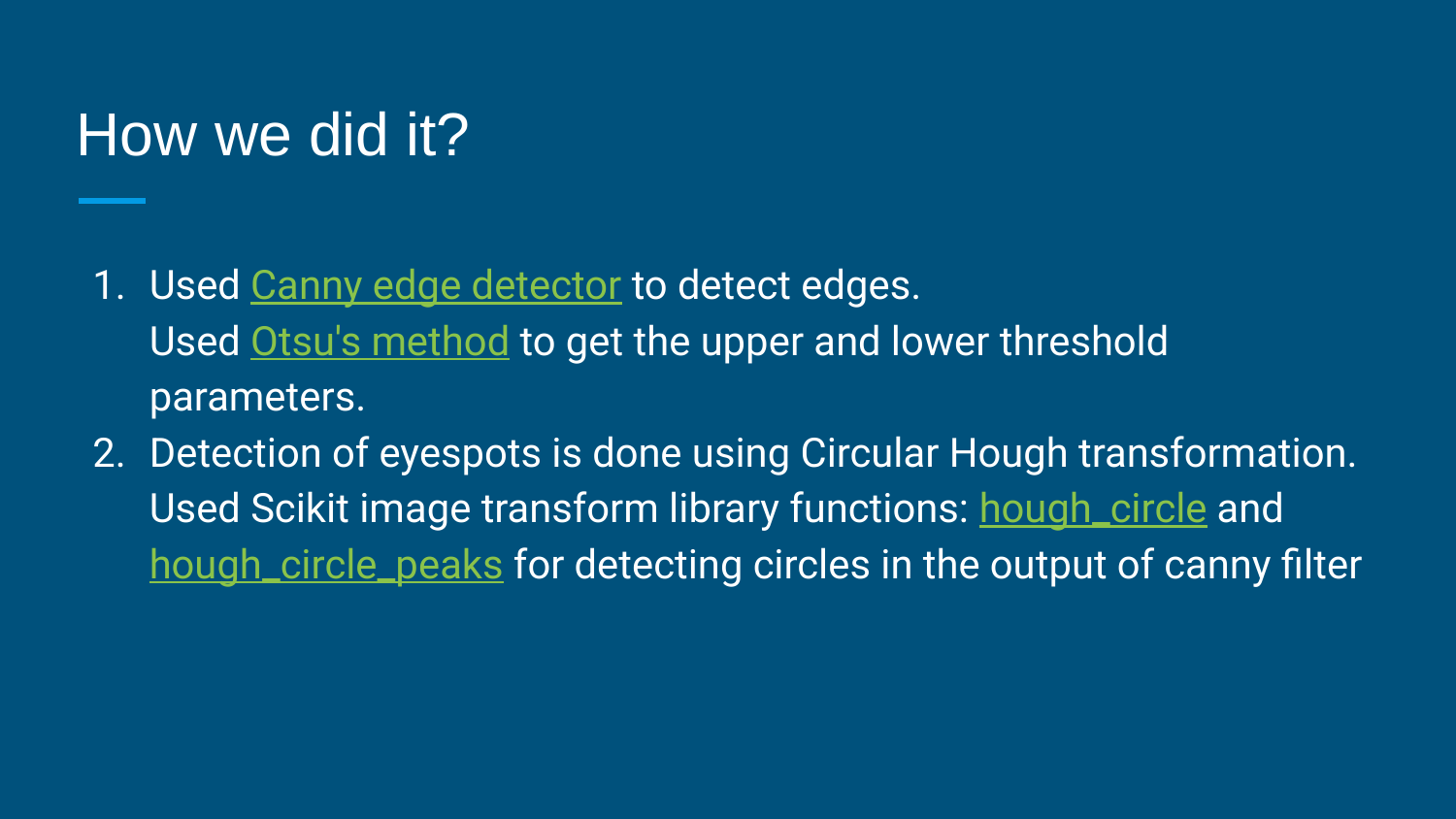

# How we did it?
Used Canny edge detector to detect edges.
Used Otsu's method to get the upper and lower threshold parameters.
Detection of eyespots is done using Circular Hough transformation.
Used Scikit image transform library functions: hough_circle and hough_circle_peaks for detecting circles in the output of canny filter